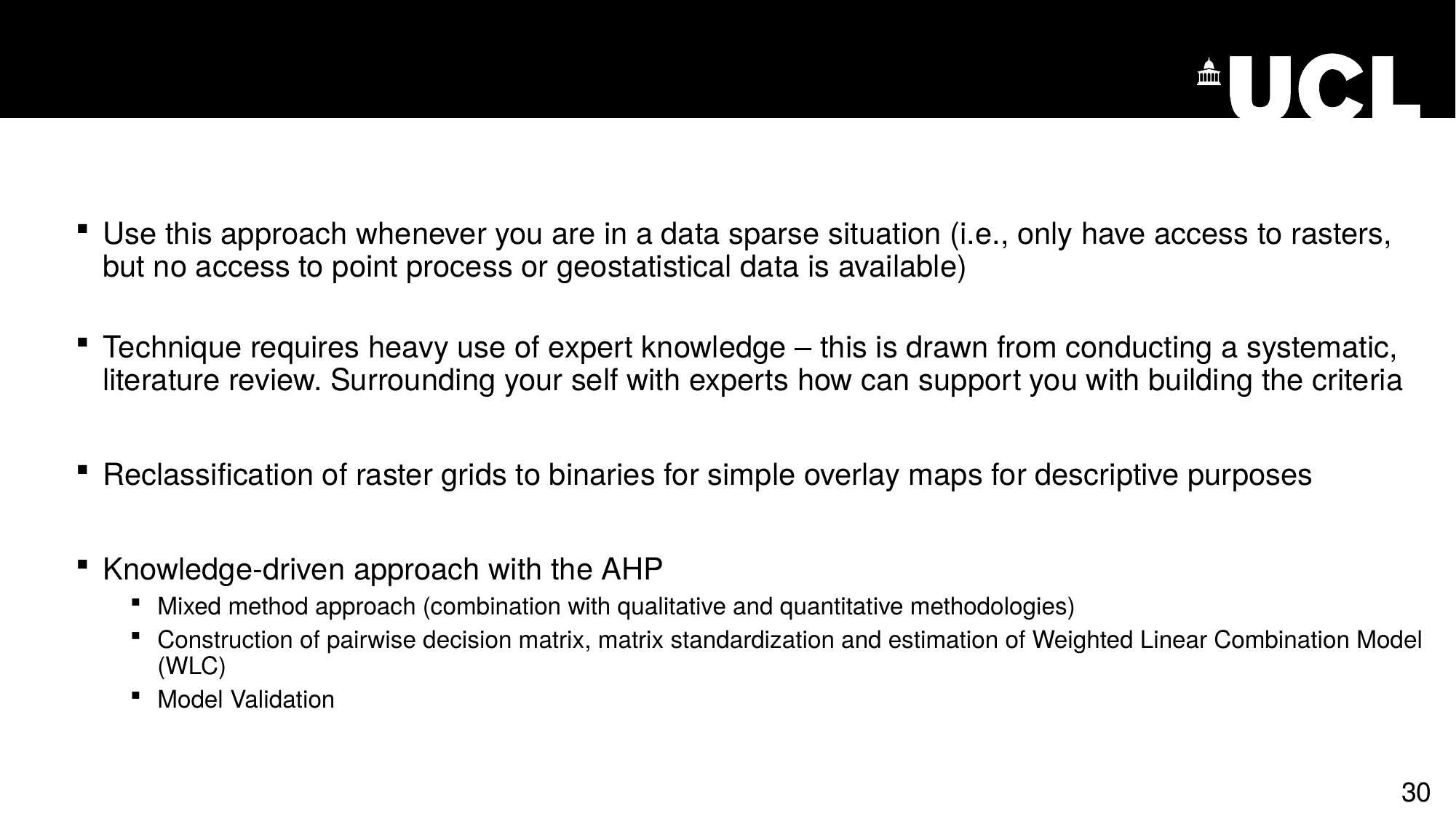

Summary
The take home message is:

Use this approach whenever you are in a data sparse situation (i.e., only have access to rasters, but no access to point process or geostatistical data is available)

Technique requires heavy use of expert knowledge – this is drawn from conducting a systematic, literature review. Surrounding your self with experts how can support you with building the criteria

Reclassification of raster grids to binaries for simple overlay maps for descriptive purposes

Knowledge-driven approach with the AHP
Mixed method approach (combination with qualitative and quantitative methodologies)
Construction of pairwise decision matrix, matrix standardization and estimation of Weighted Linear Combination Model (WLC)
Model Validation

30